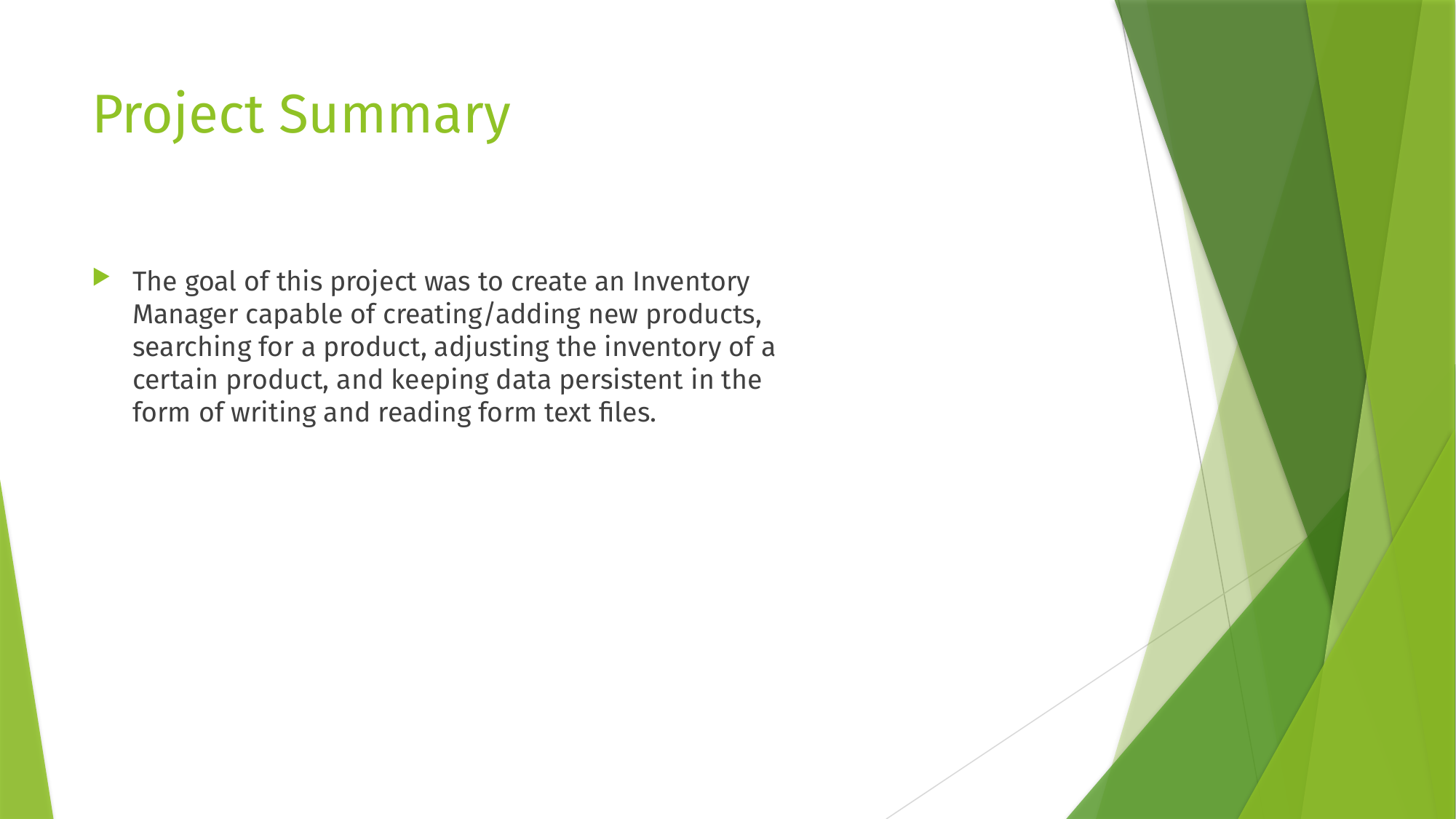

# Project Summary
The goal of this project was to create an Inventory Manager capable of creating/adding new products, searching for a product, adjusting the inventory of a certain product, and keeping data persistent in the form of writing and reading form text files.